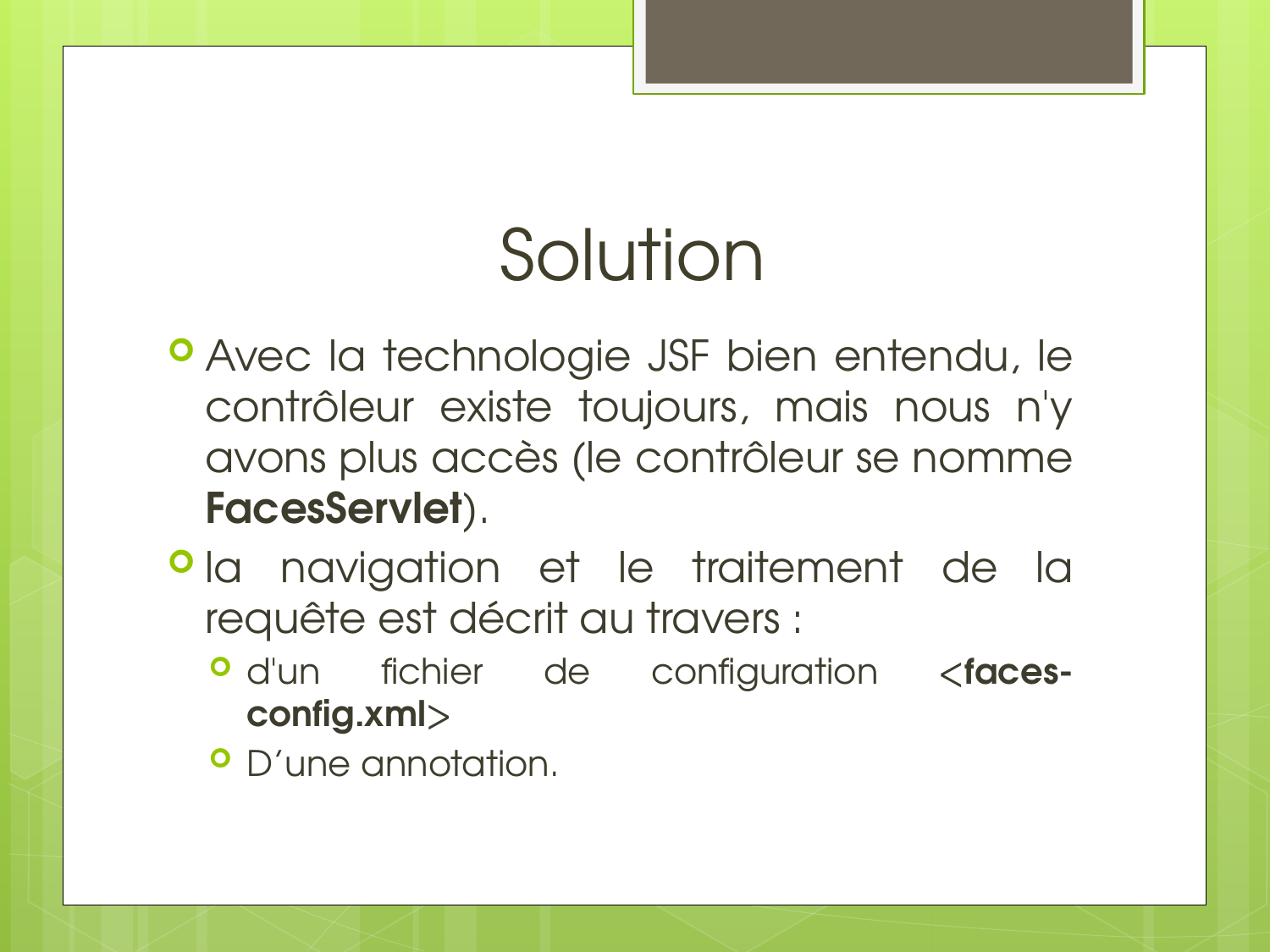

# Solution
Avec la technologie JSF bien entendu, le contrôleur existe toujours, mais nous n'y avons plus accès (le contrôleur se nomme FacesServlet).
la navigation et le traitement de la requête est décrit au travers :
d'un fichier de configuration <faces-config.xml>
D’une annotation.